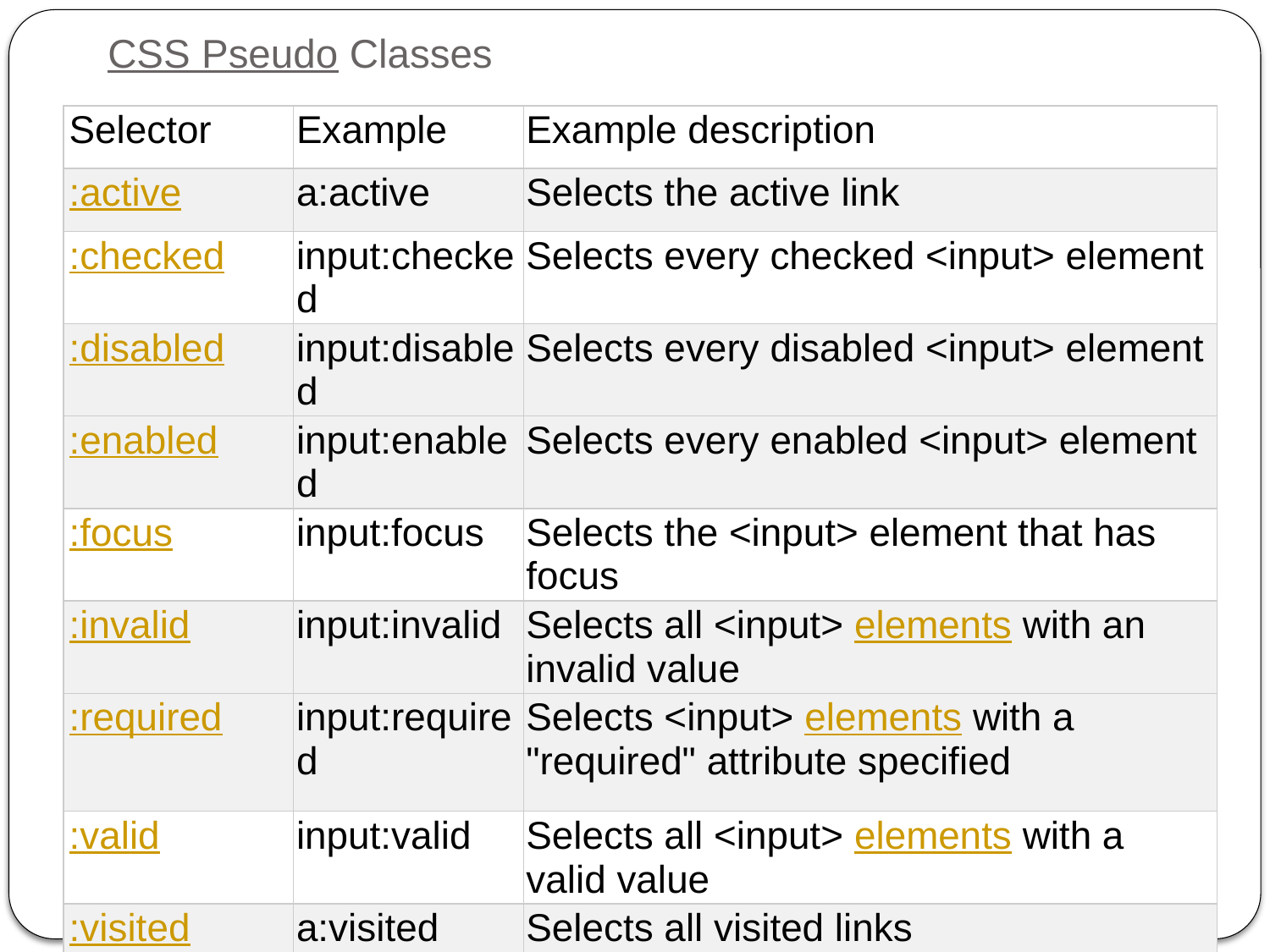

# CSS Pseudo Classes
| Selector | Example | Example description |
| --- | --- | --- |
| :active | a:active | Selects the active link |
| :checked | input:checked | Selects every checked <input> element |
| :disabled | input:disabled | Selects every disabled <input> element |
| :enabled | input:enabled | Selects every enabled <input> element |
| :focus | input:focus | Selects the <input> element that has focus |
| :invalid | input:invalid | Selects all <input> elements with an invalid value |
| :required | input:required | Selects <input> elements with a "required" attribute specified |
| :valid | input:valid | Selects all <input> elements with a valid value |
| :visited | a:visited | Selects all visited links |